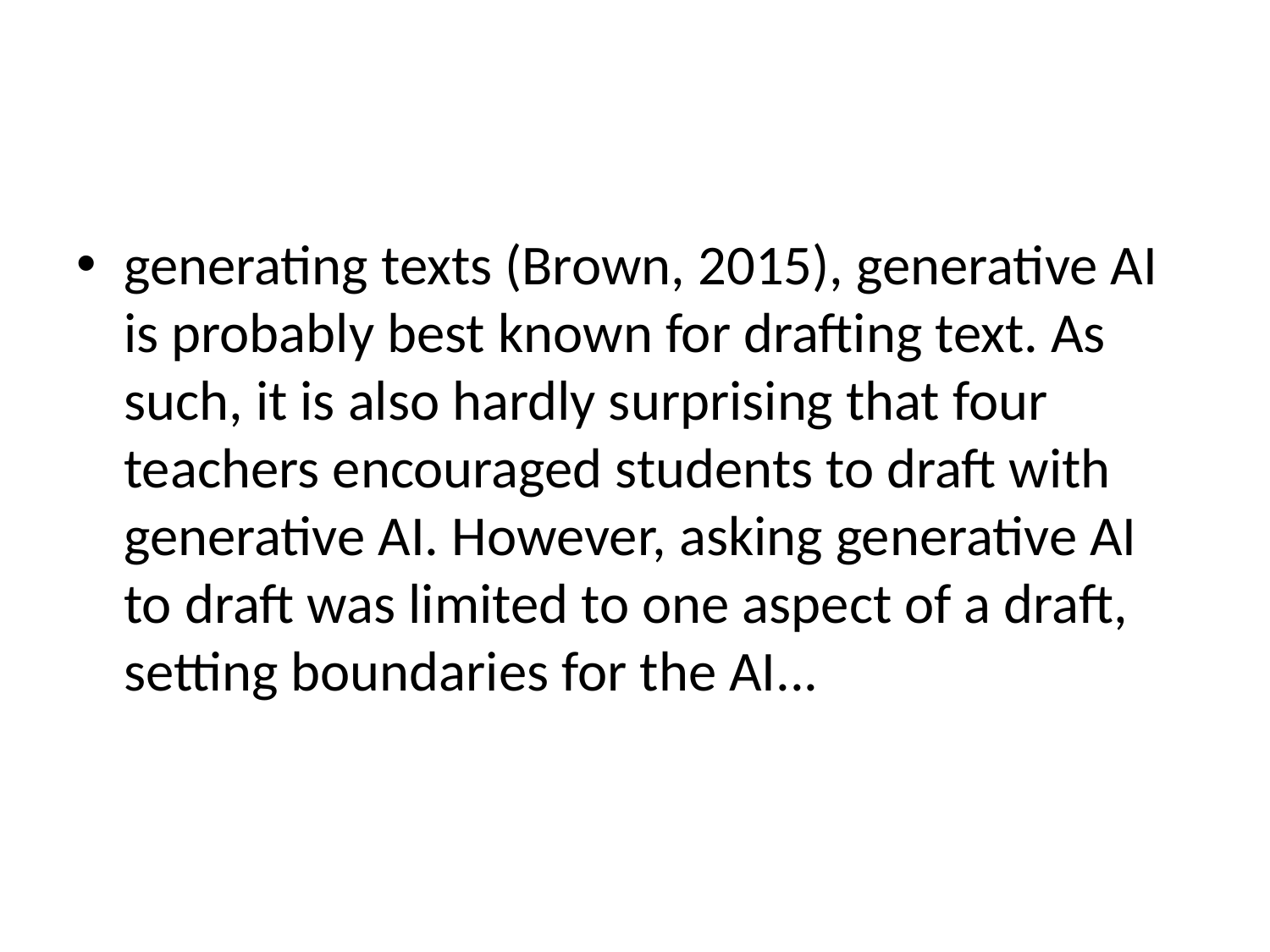

#
generating texts (Brown, 2015), generative AI is probably best known for drafting text. As such, it is also hardly surprising that four teachers encouraged students to draft with generative AI. However, asking generative AI to draft was limited to one aspect of a draft, setting boundaries for the AI...